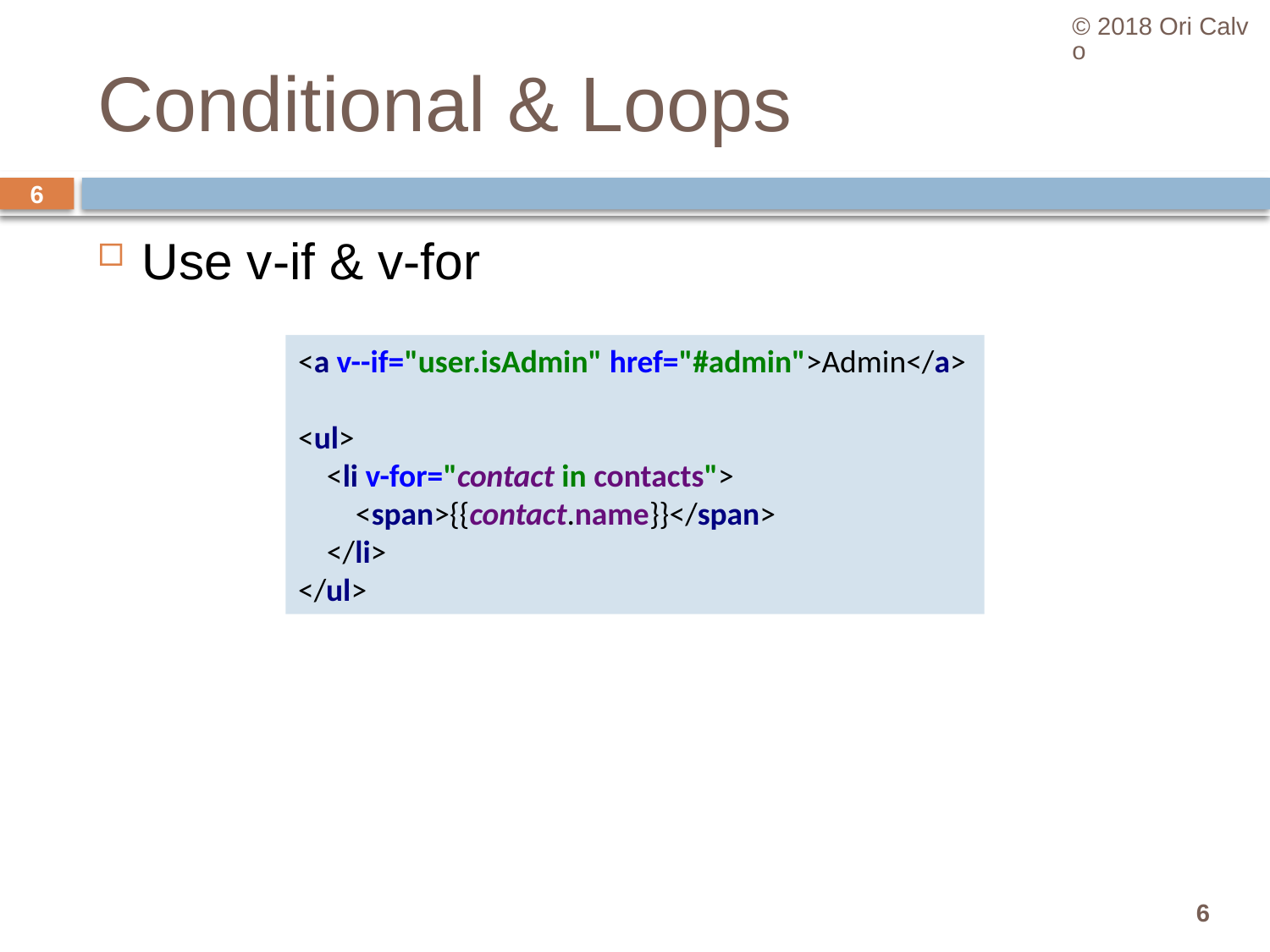

© 2018 Ori Calvo
# Conditional & Loops
6
Use v-if & v-for
<a v--if="user.isAdmin" href="#admin">Admin</a>
<ul>
    <li v-for="contact in contacts">
        <span>{{contact.name}}</span>
    </li>
</ul>